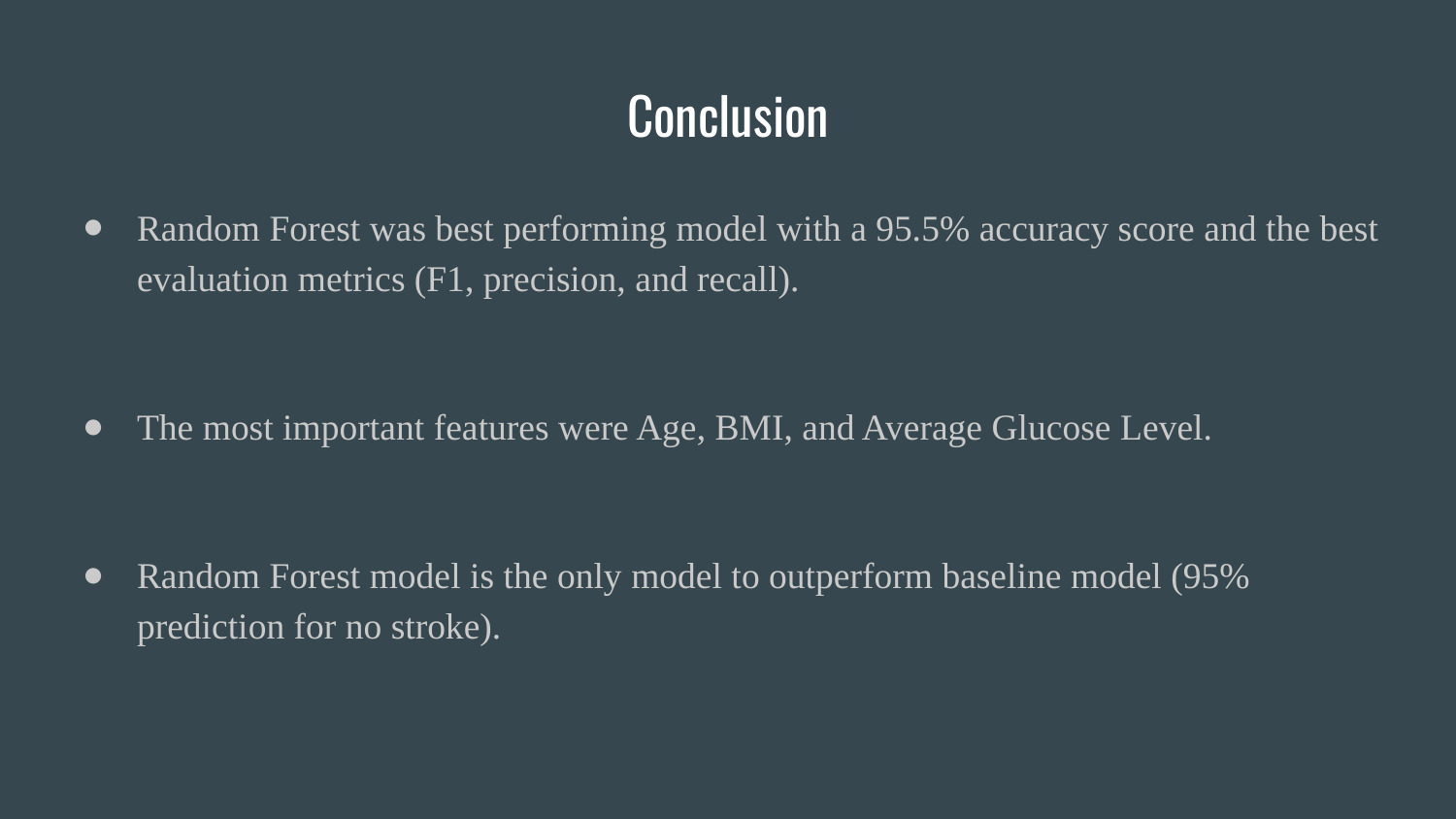

# Conclusion
Random Forest was best performing model with a 95.5% accuracy score and the best evaluation metrics (F1, precision, and recall).

The most important features were Age, BMI, and Average Glucose Level.

Random Forest model is the only model to outperform baseline model (95% prediction for no stroke).